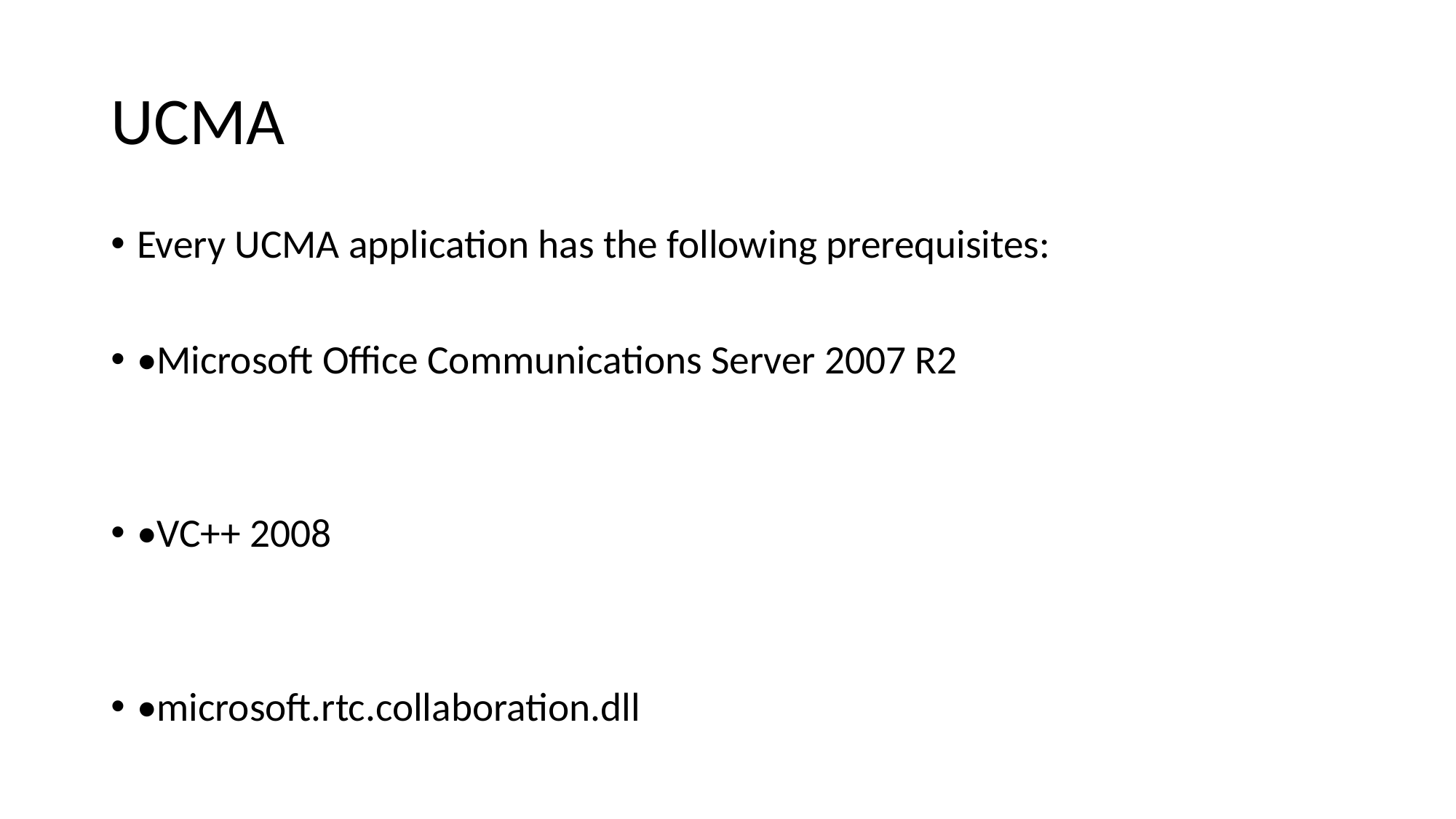

# UCMA
Every UCMA application has the following prerequisites:

•Microsoft Office Communications Server 2007 R2

•VC++ 2008

•microsoft.rtc.collaboration.dll